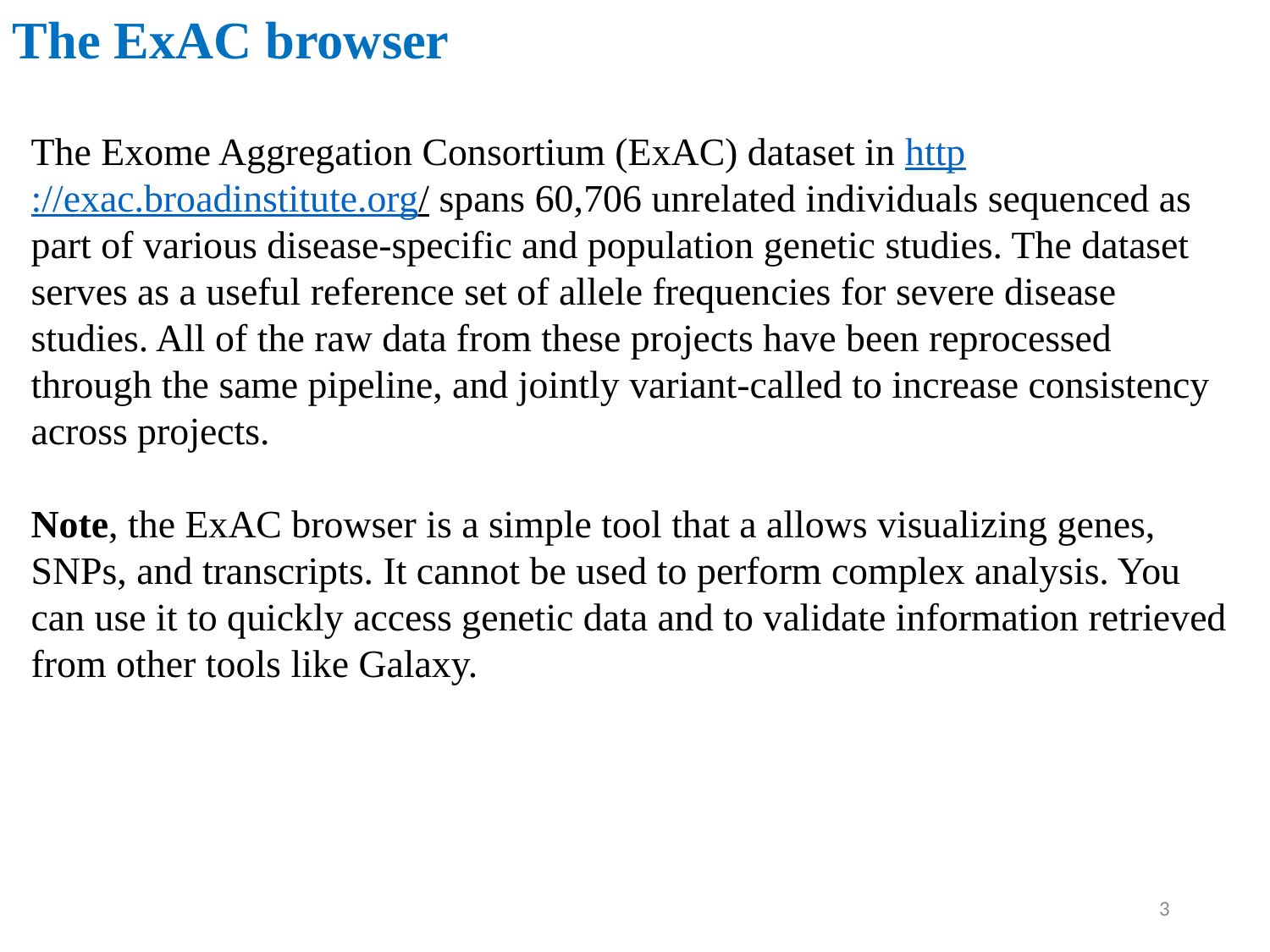

The ExAC browser
The Exome Aggregation Consortium (ExAC) dataset in http://exac.broadinstitute.org/ spans 60,706 unrelated individuals sequenced as part of various disease-specific and population genetic studies. The dataset serves as a useful reference set of allele frequencies for severe disease studies. All of the raw data from these projects have been reprocessed through the same pipeline, and jointly variant-called to increase consistency across projects.

Note, the ExAC browser is a simple tool that a allows visualizing genes, SNPs, and transcripts. It cannot be used to perform complex analysis. You can use it to quickly access genetic data and to validate information retrieved from other tools like Galaxy.

3